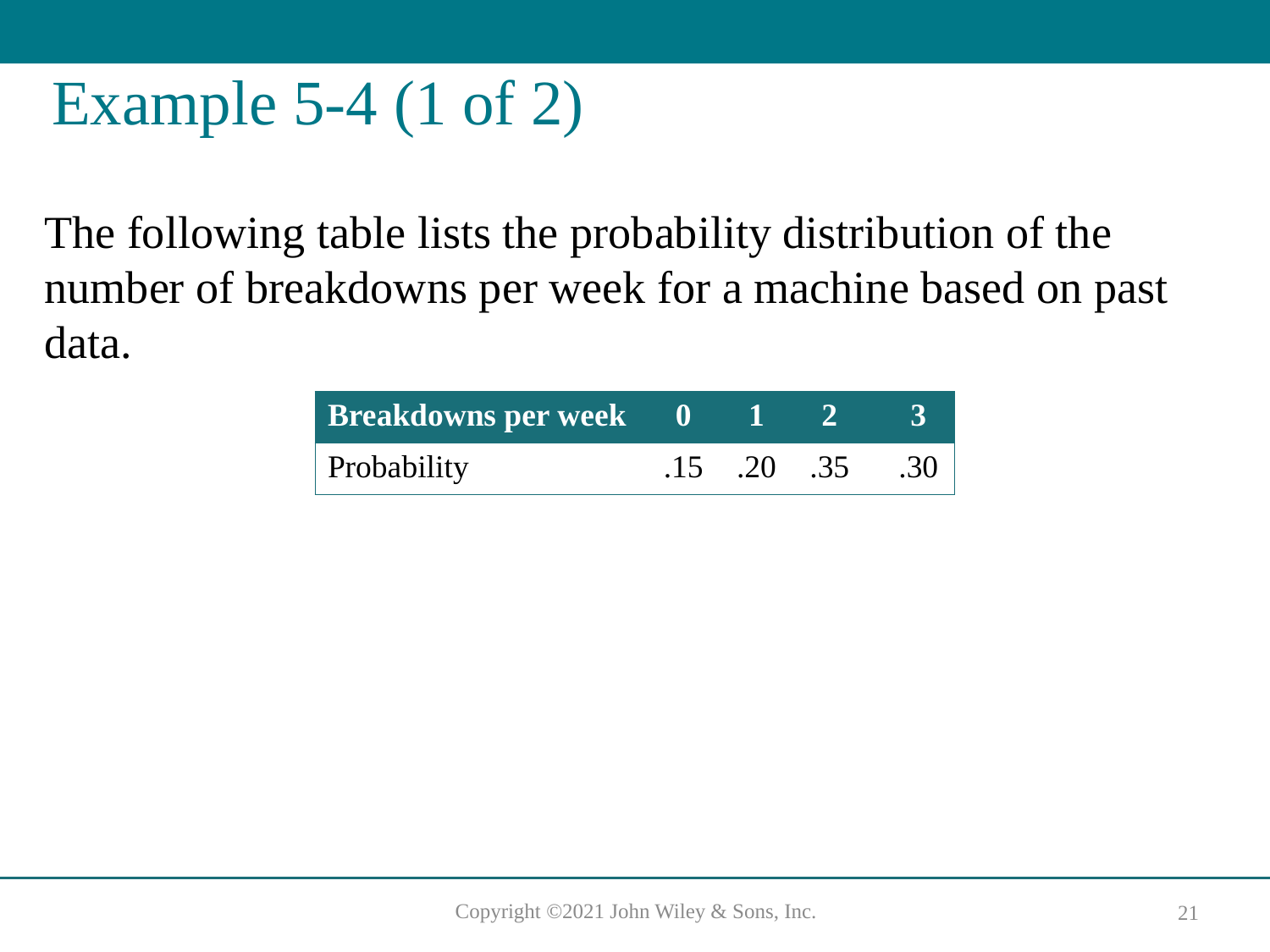

# Example 5-4 (1 of 2)
The following table lists the probability distribution of the number of breakdowns per week for a machine based on past data.
| Breakdowns per week | 0 | 1 | 2 | 3 |
| --- | --- | --- | --- | --- |
| Probability | .15 | .20 | .35 | .30 |